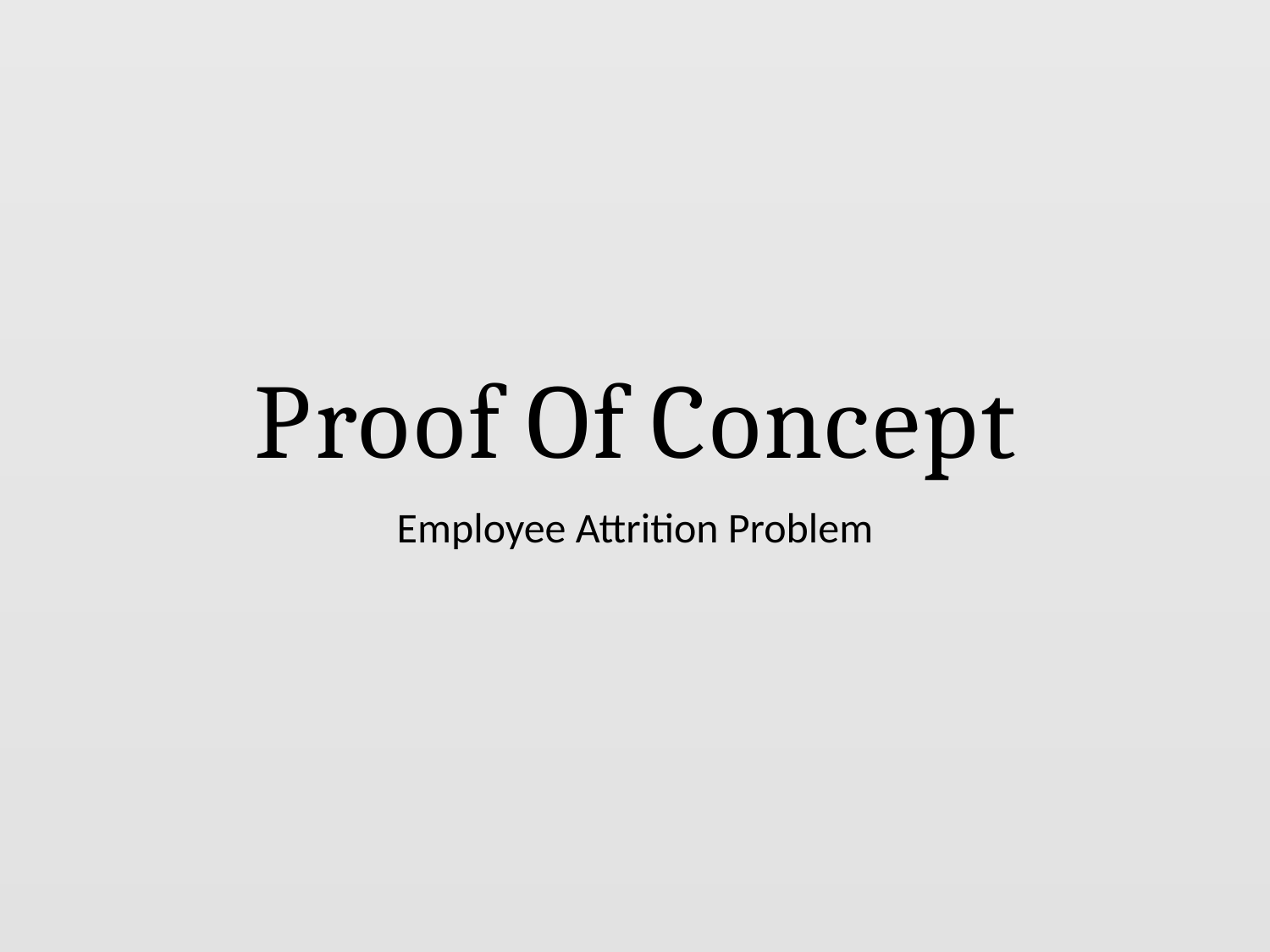

# Proof Of Concept
Employee Attrition Problem